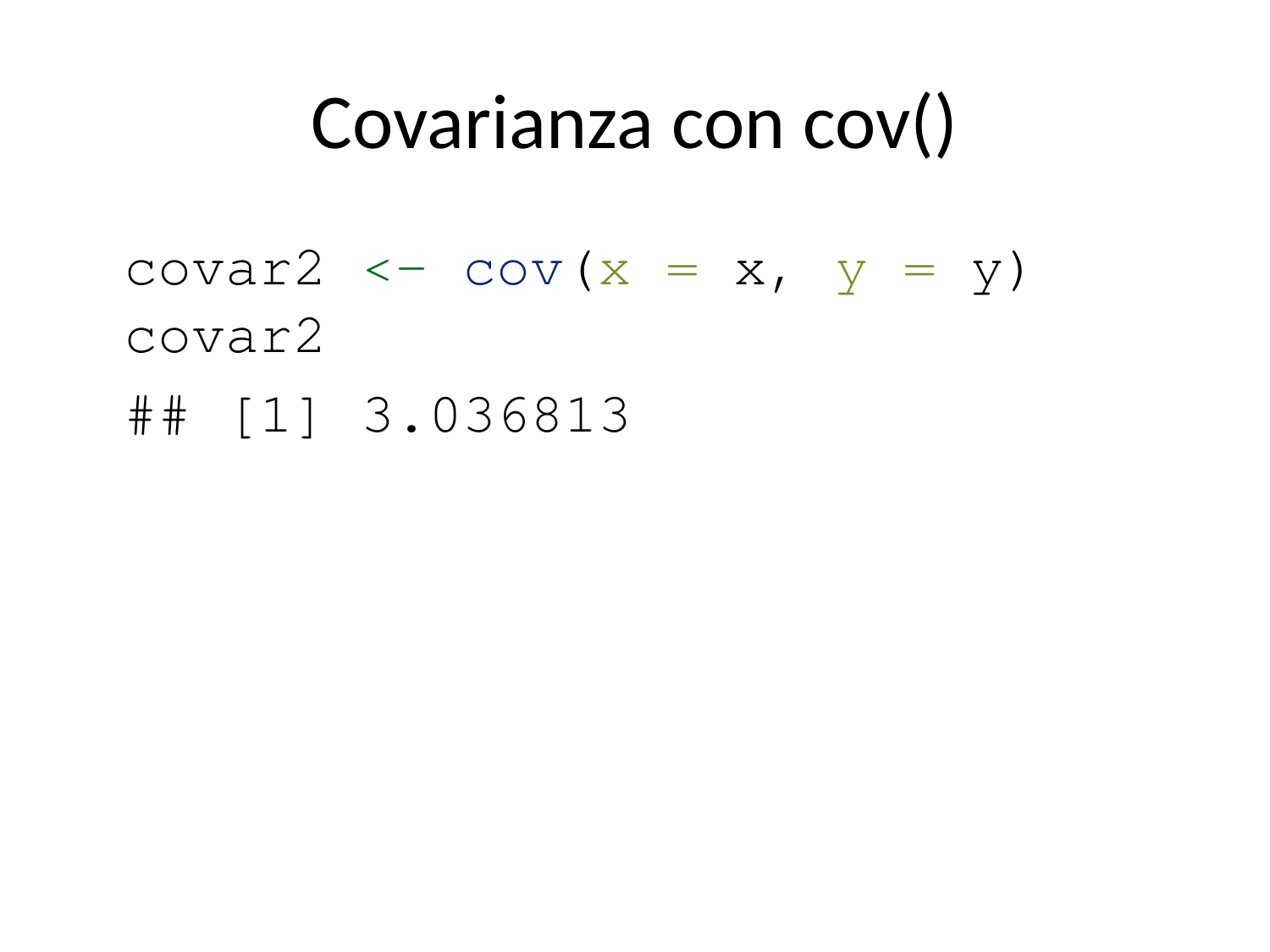

# Covarianza con cov()
covar2 <- cov(x = x, y = y)
covar2
## [1] 3.036813